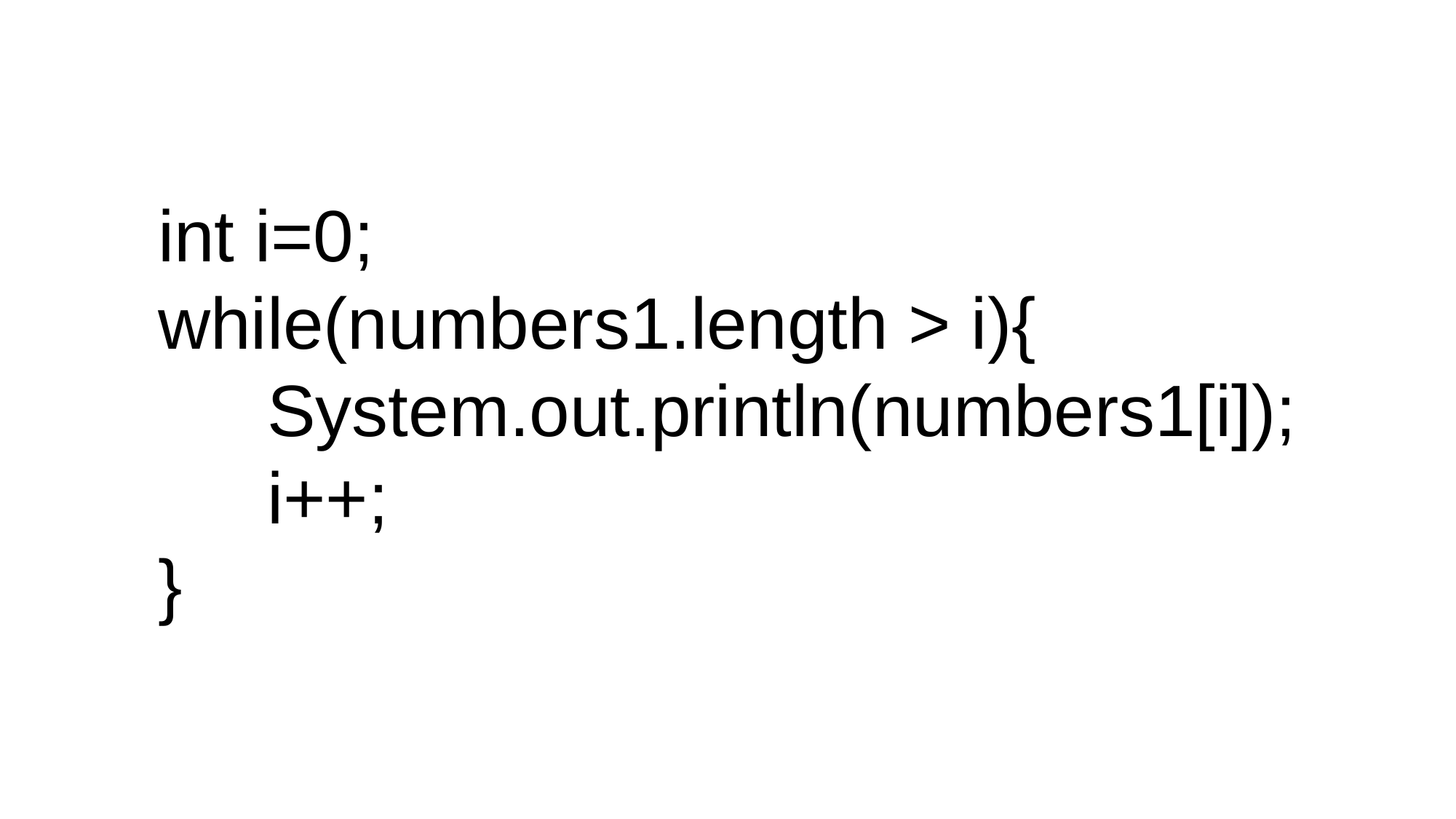

int i=0;
while(numbers1.length > i){
	System.out.println(numbers1[i]);
	i++;
}